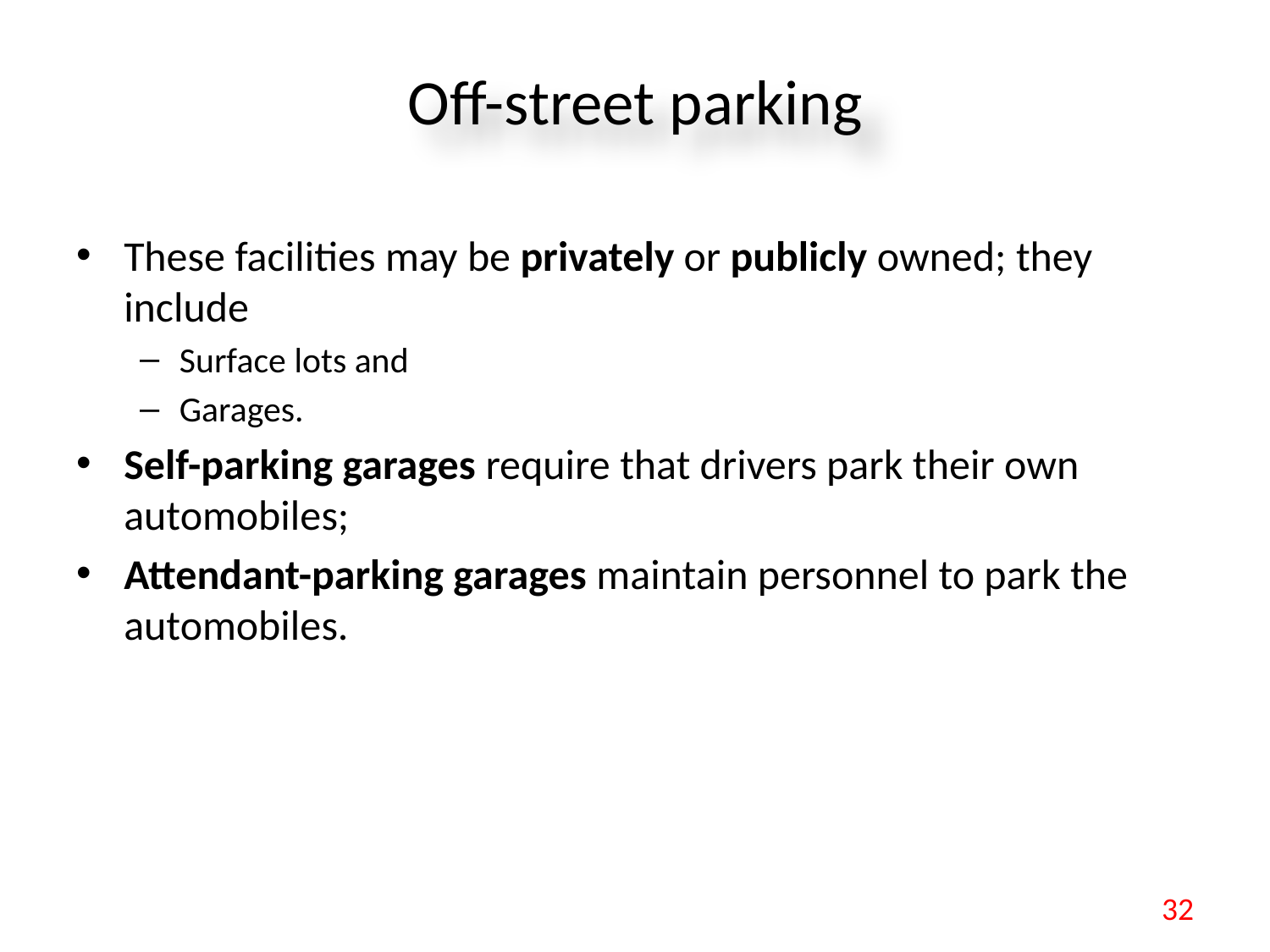

# Off-street parking
These facilities may be privately or publicly owned; they include
Surface lots and
Garages.
Self-parking garages require that drivers park their own automobiles;
Attendant-parking garages maintain personnel to park the automobiles.
32